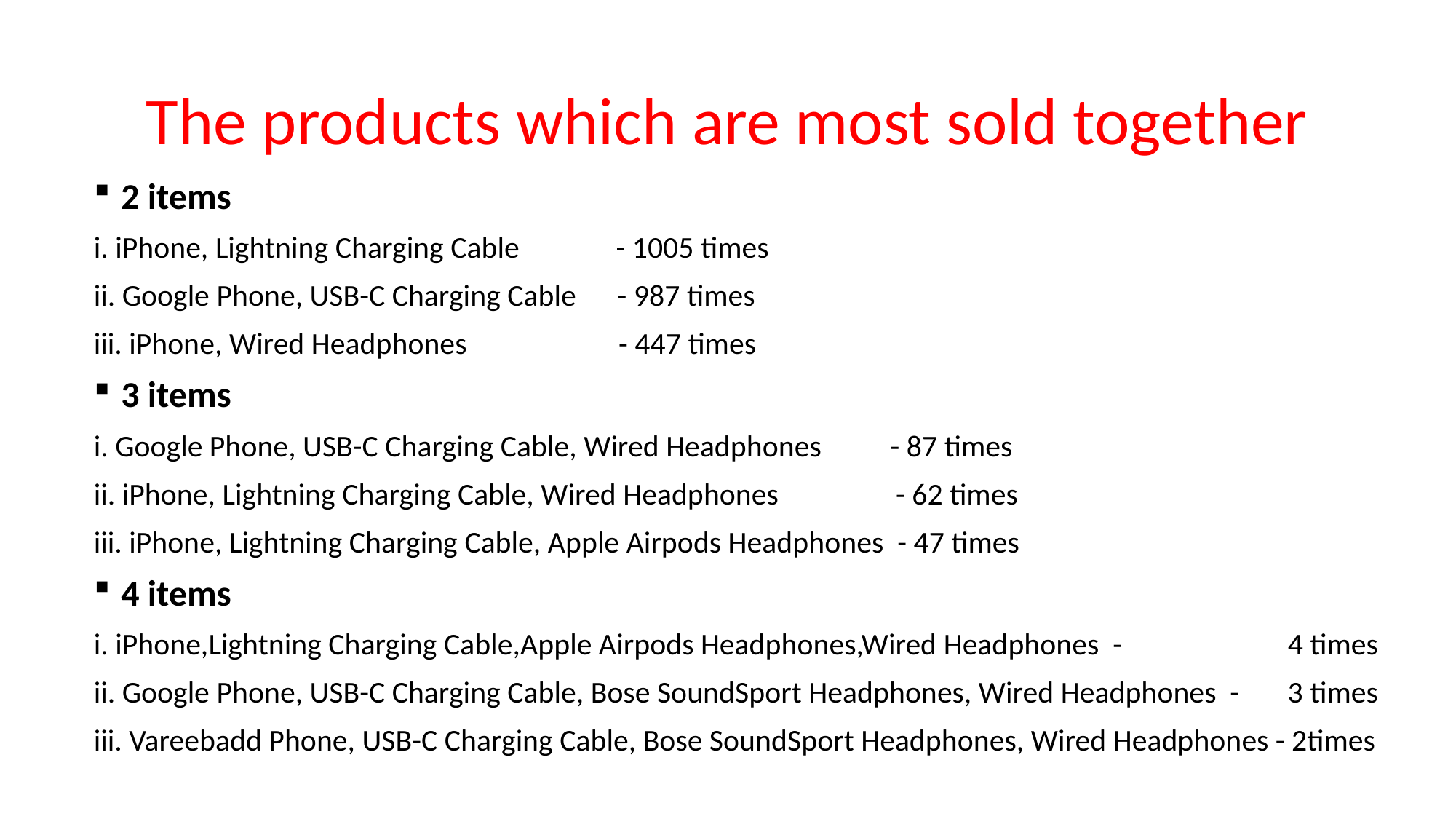

# The products which are most sold together
2 items
i. iPhone, Lightning Charging Cable              - 1005 times
ii. Google Phone, USB-C Charging Cable      - 987 times
iii. iPhone, Wired Headphones                      - 447 times
3 items
i. Google Phone, USB-C Charging Cable, Wired Headphones          - 87 times
ii. iPhone, Lightning Charging Cable, Wired Headphones                 - 62 times
iii. iPhone, Lightning Charging Cable, Apple Airpods Headphones  - 47 times
4 items
i. iPhone,Lightning Charging Cable,Apple Airpods Headphones,Wired Headphones  -                        4 times
ii. Google Phone, USB-C Charging Cable, Bose SoundSport Headphones, Wired Headphones  -       3 times
iii. Vareebadd Phone, USB-C Charging Cable, Bose SoundSport Headphones, Wired Headphones - 2times